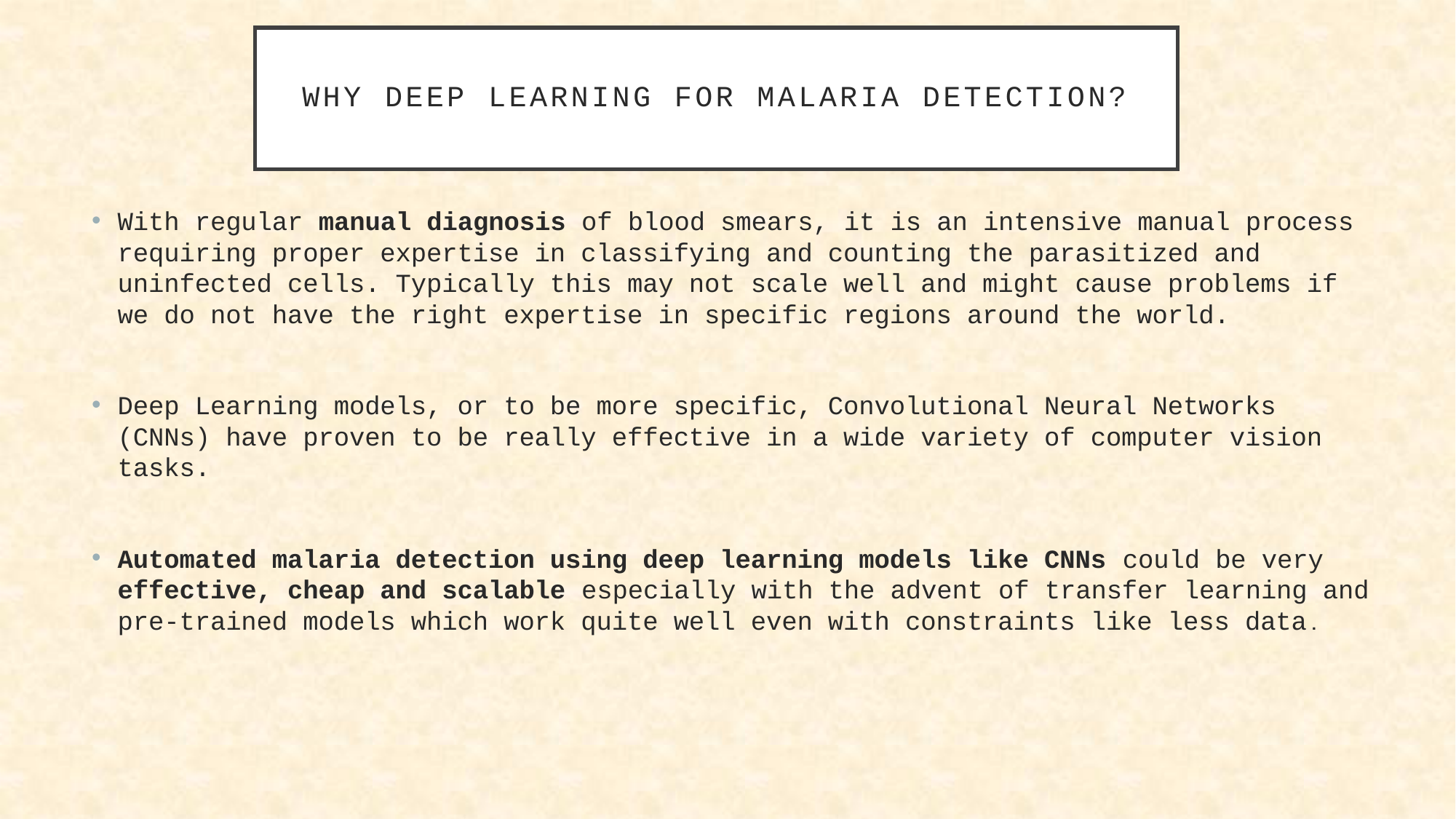

# why Deep Learning for Malaria Detection?
With regular manual diagnosis of blood smears, it is an intensive manual process requiring proper expertise in classifying and counting the parasitized and uninfected cells. Typically this may not scale well and might cause problems if we do not have the right expertise in specific regions around the world.

Deep Learning models, or to be more specific, Convolutional Neural Networks (CNNs) have proven to be really effective in a wide variety of computer vision tasks.

Automated malaria detection using deep learning models like CNNs could be very effective, cheap and scalable especially with the advent of transfer learning and pre-trained models which work quite well even with constraints like less data.